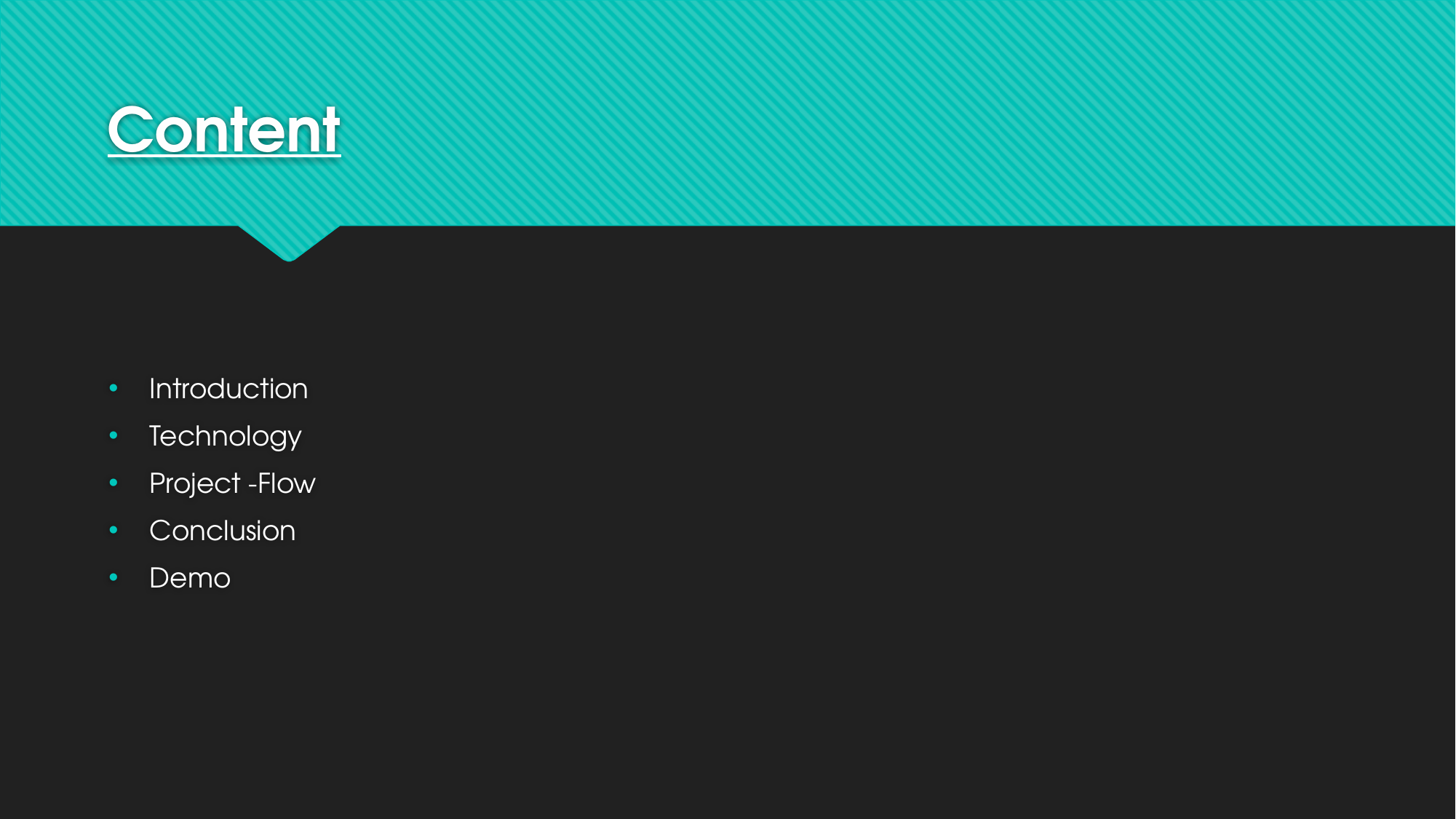

# Content
Introduction
Technology
Project -Flow
Conclusion
Demo